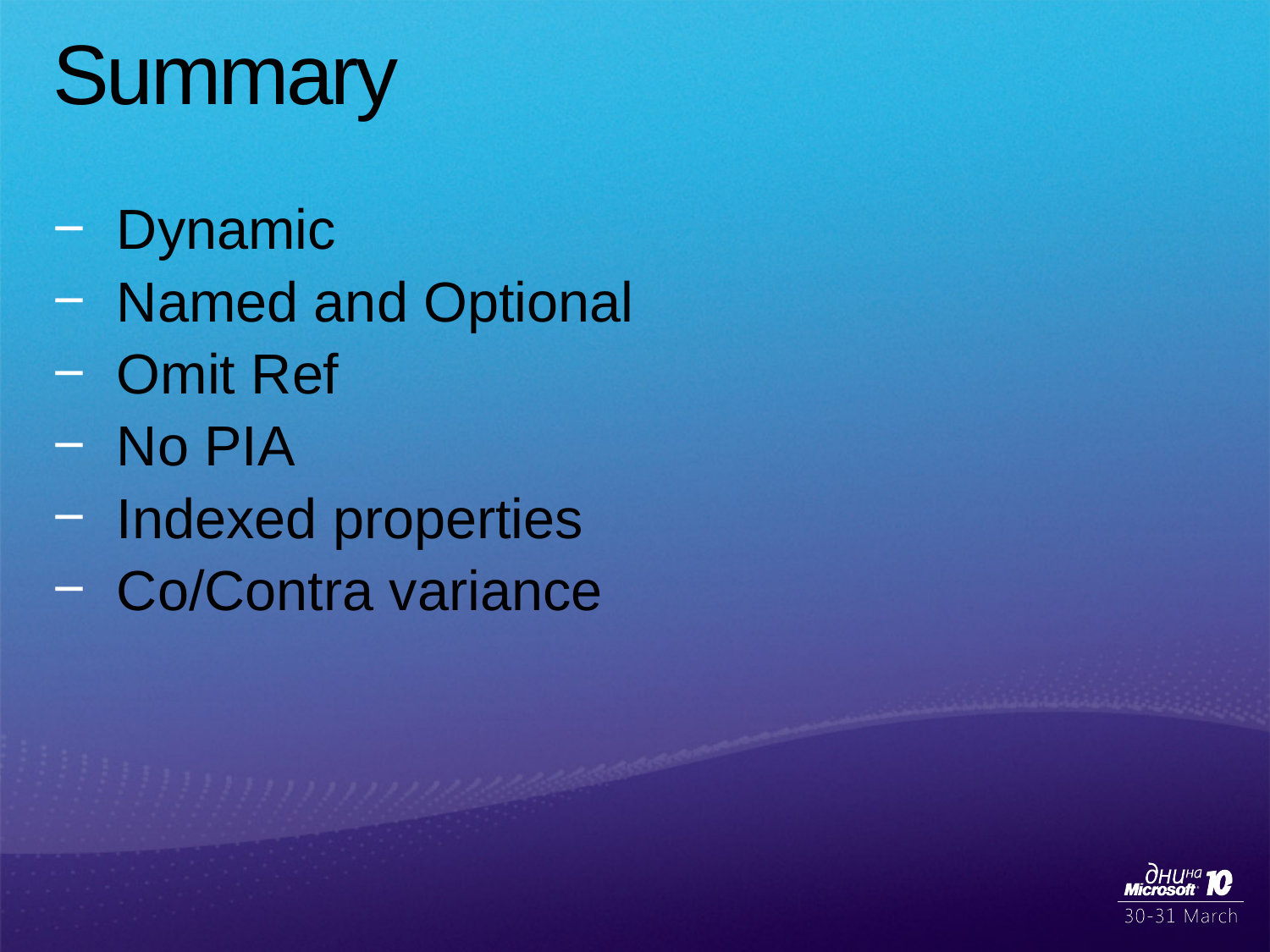

# Summary
Dynamic
Named and Optional
Omit Ref
No PIA
Indexed properties
Co/Contra variance